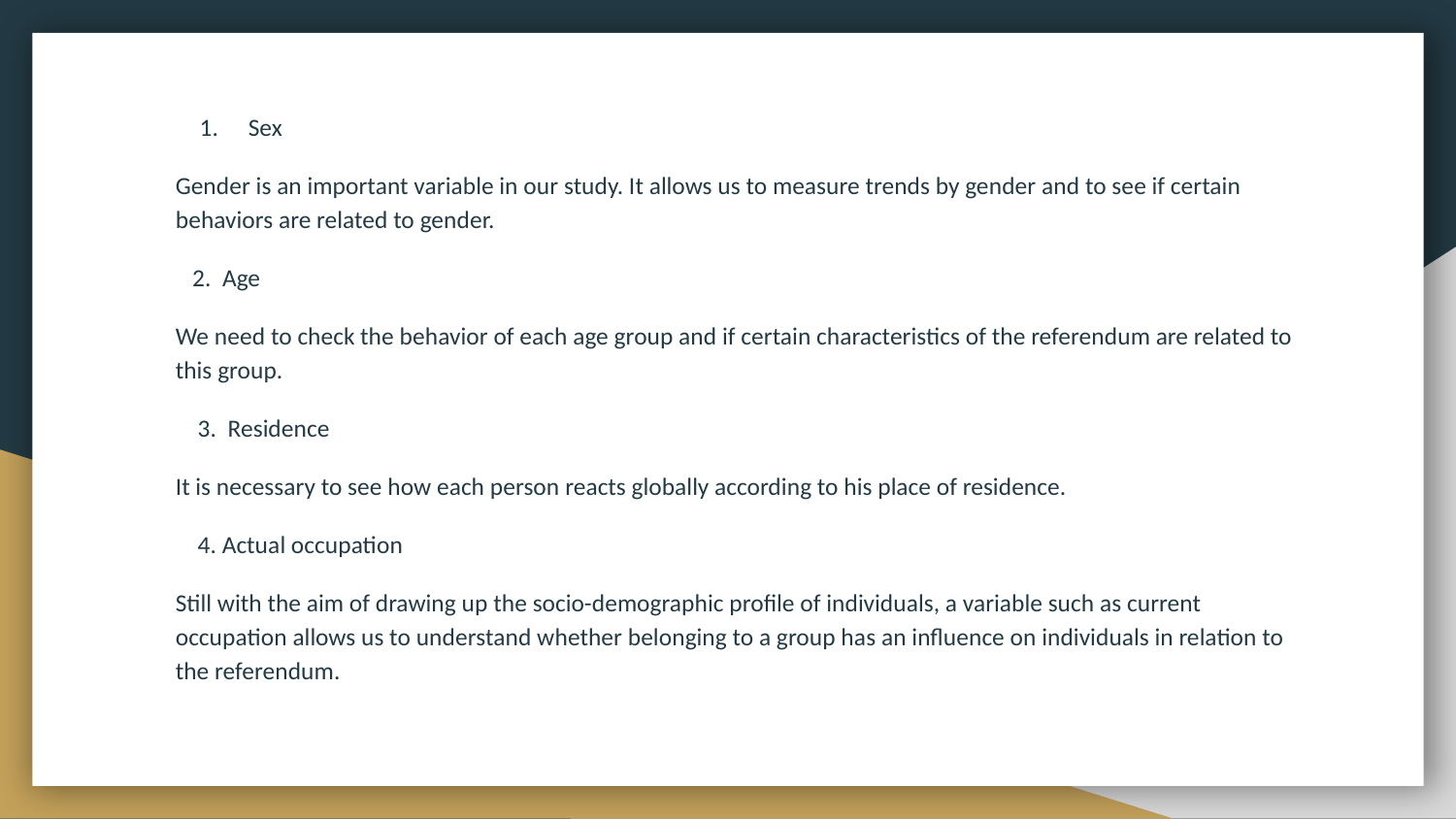

Sex
Gender is an important variable in our study. It allows us to measure trends by gender and to see if certain behaviors are related to gender.
   2.  Age
We need to check the behavior of each age group and if certain characteristics of the referendum are related to this group.
    3.  Residence
It is necessary to see how each person reacts globally according to his place of residence.
    4. Actual occupation
Still with the aim of drawing up the socio-demographic profile of individuals, a variable such as current occupation allows us to understand whether belonging to a group has an influence on individuals in relation to the referendum.